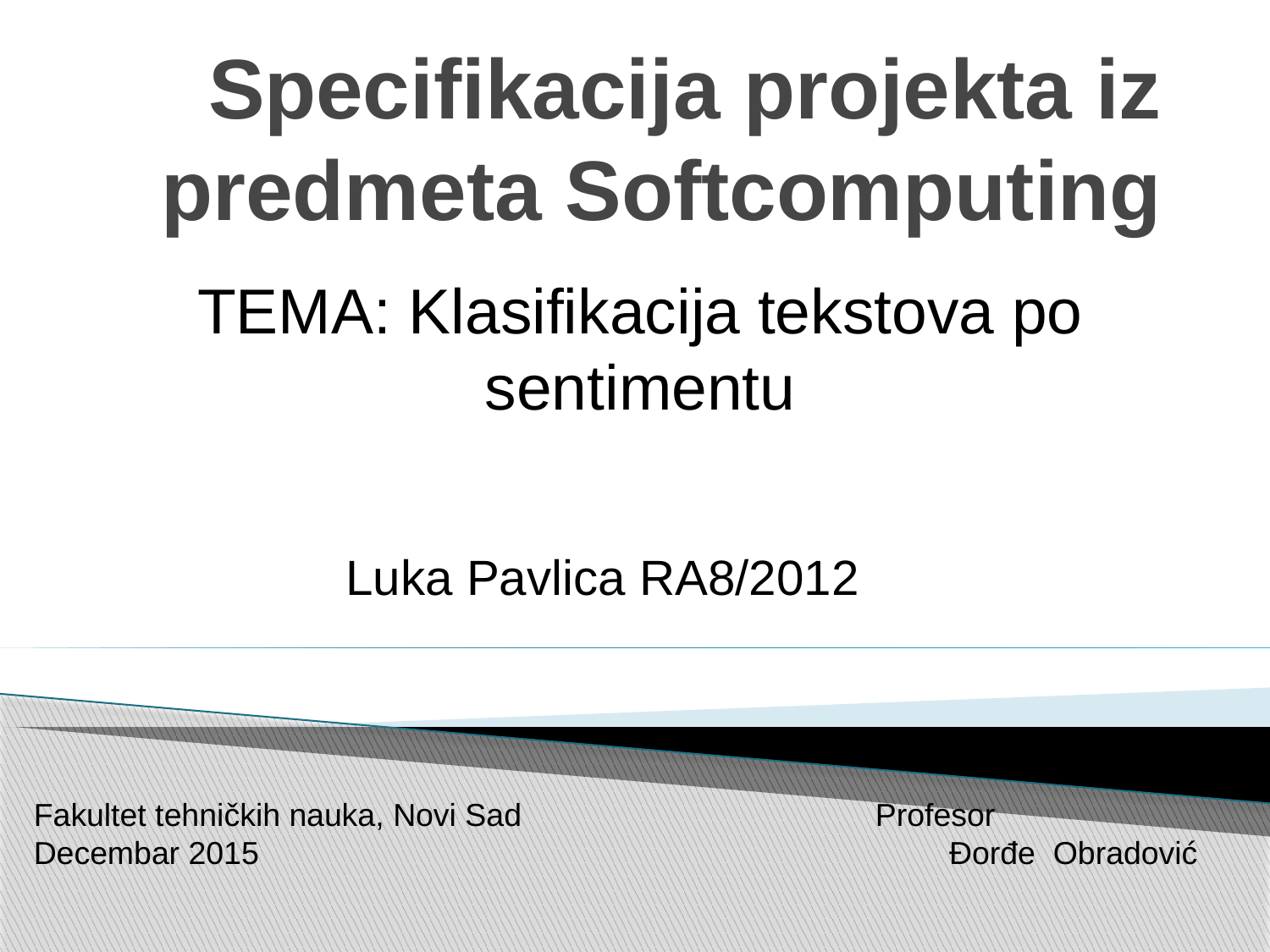

# Specifikacija projekta iz predmeta Softcomputing
TEMA: Klasifikacija tekstova po sentimentu
   Luka Pavlica RA8/2012
Fakultet tehničkih nauka, Novi Sad			         Profesor	          Decembar 2015						   Đorđe  Obradović